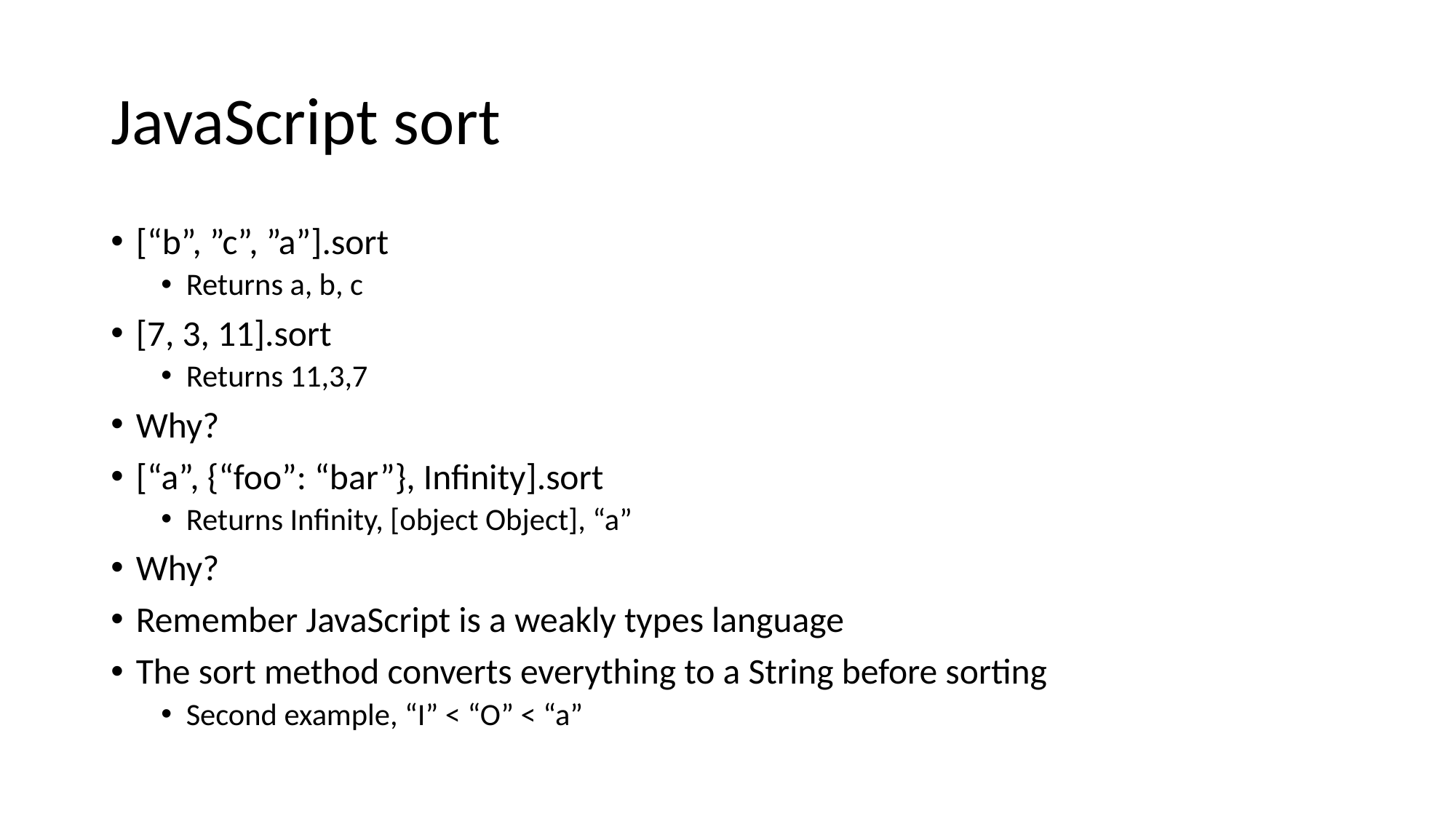

# JavaScript sort
[“b”, ”c”, ”a”].sort
Returns a, b, c
[7, 3, 11].sort
Returns 11,3,7
Why?
[“a”, {“foo”: “bar”}, Infinity].sort
Returns Infinity, [object Object], “a”
Why?
Remember JavaScript is a weakly types language
The sort method converts everything to a String before sorting
Second example, “I” < “O” < “a”